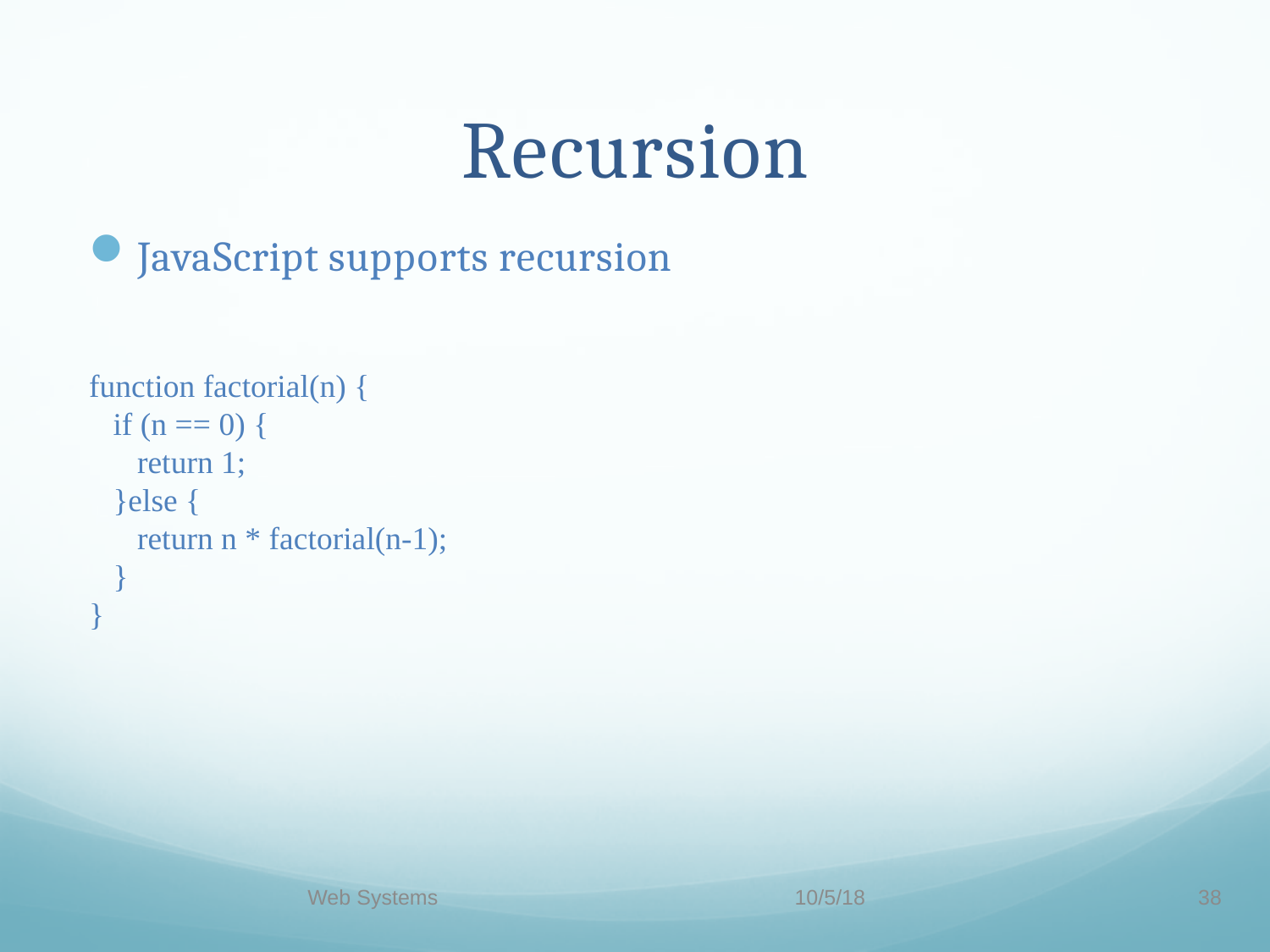

# Recursion
JavaScript supports recursion

function factorial(n) {
   if (n == 0) {
      return 1;
   }else {
      return n * factorial(n-1);
   }
}
Web Systems
10/5/18
38